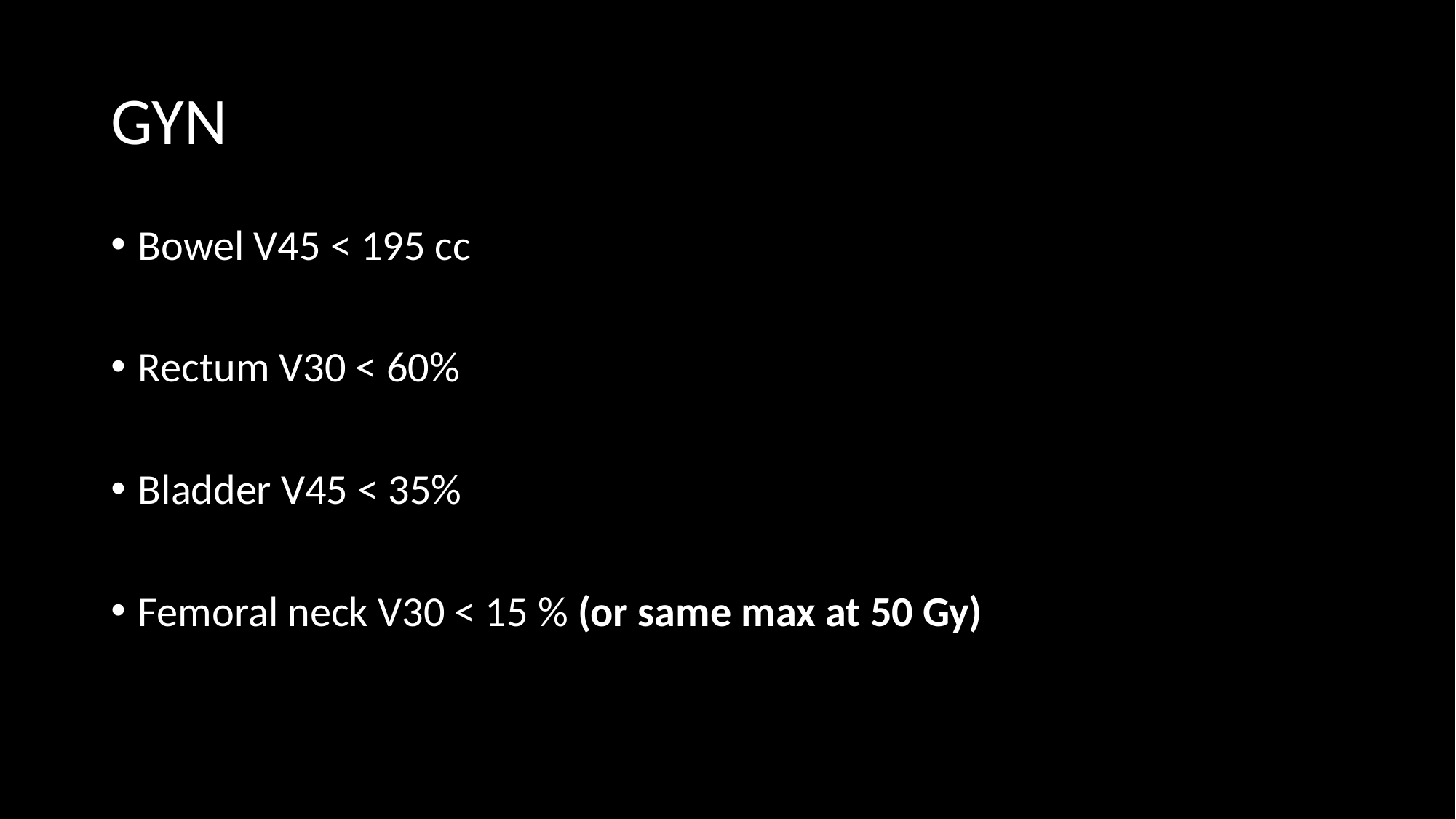

# GYN
Bowel V45 < 195 cc

Rectum V30 < 60%

Bladder V45 < 35%

Femoral neck V30 < 15 % (or same max at 50 Gy)